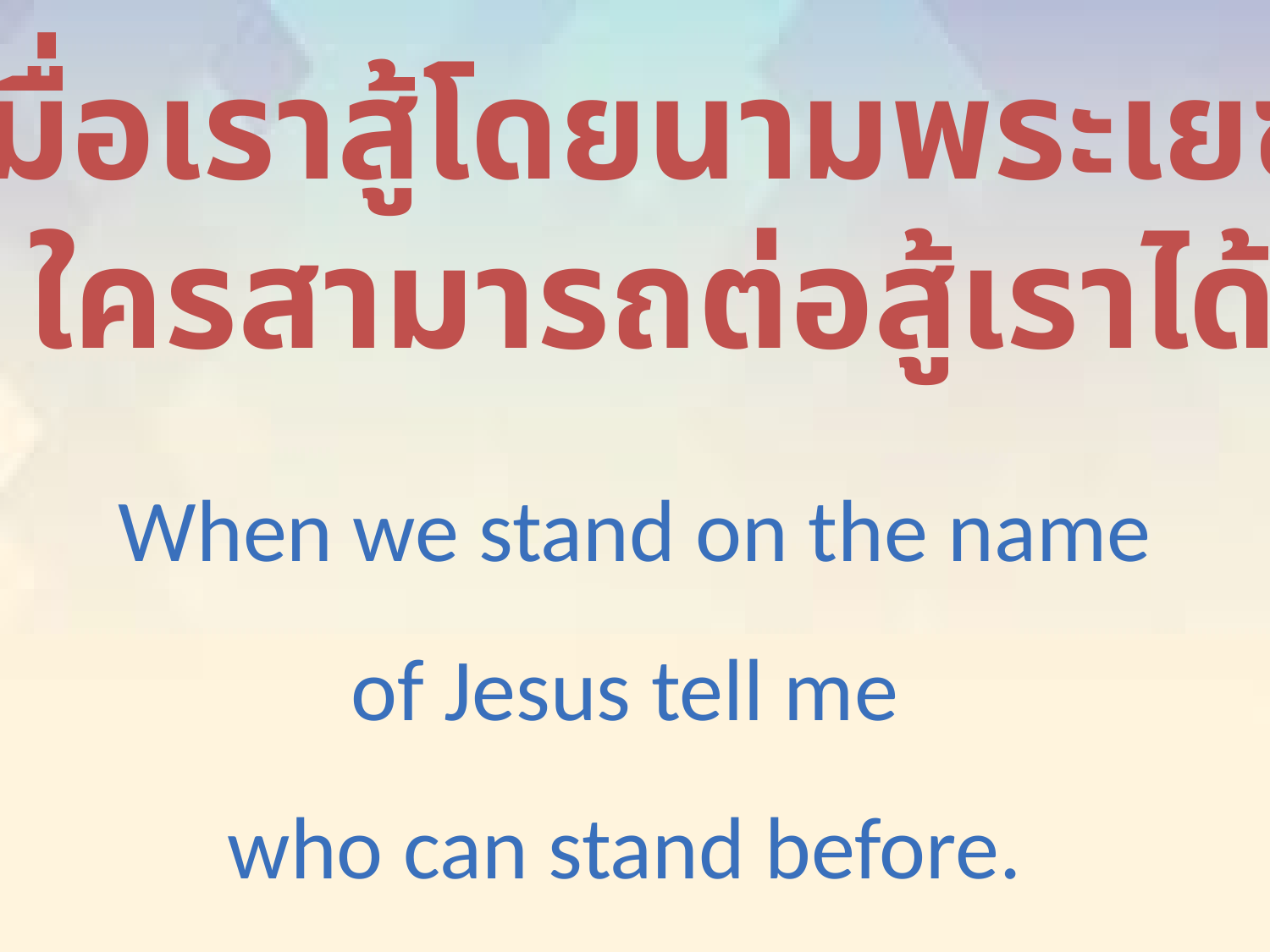

เมื่อเราสู้โดยนามพระเยซู
 ใครสามารถต่อสู้เราได้
When we stand on the name of Jesus tell me
who can stand before.